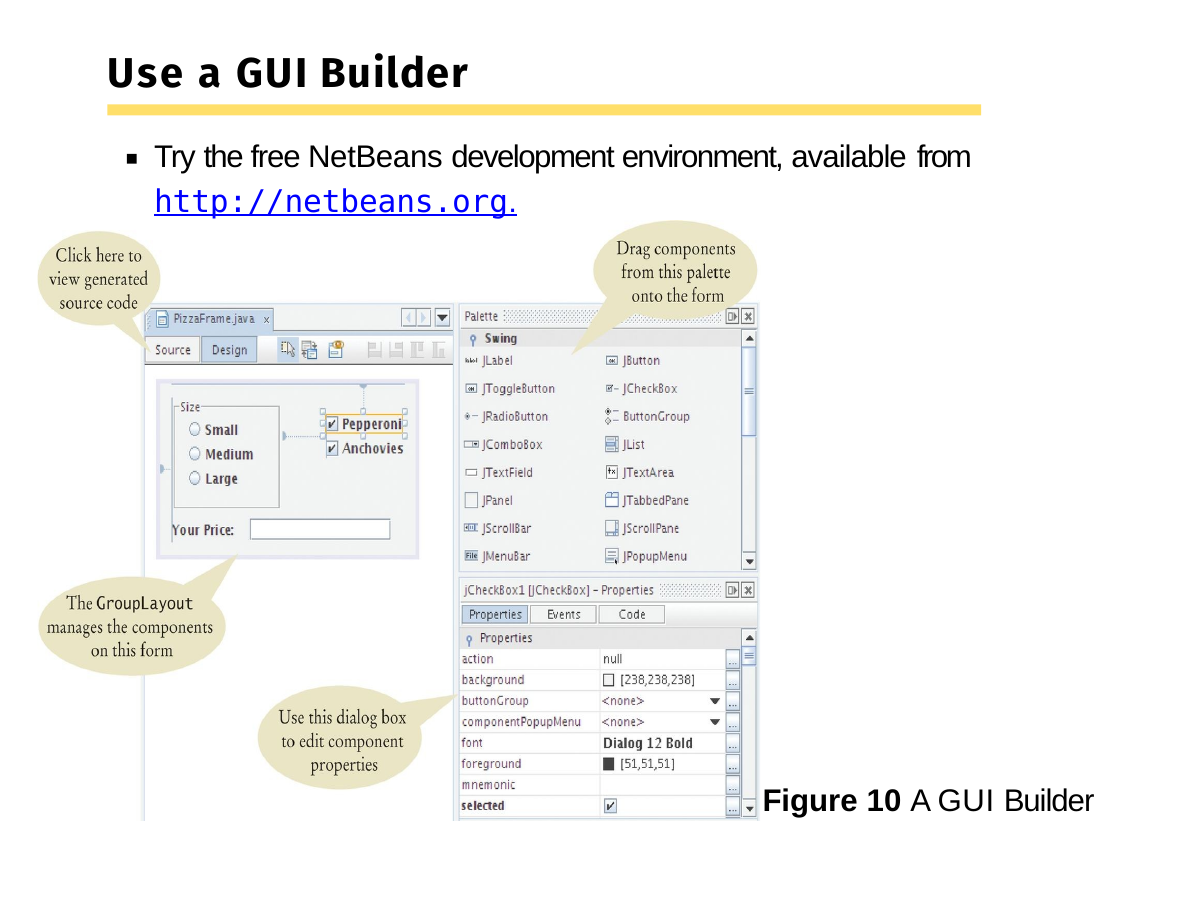

# Use a GUI Builder
Try the free NetBeans development environment, available from
http://netbeans.org.

Figure 10 A GUI Builder